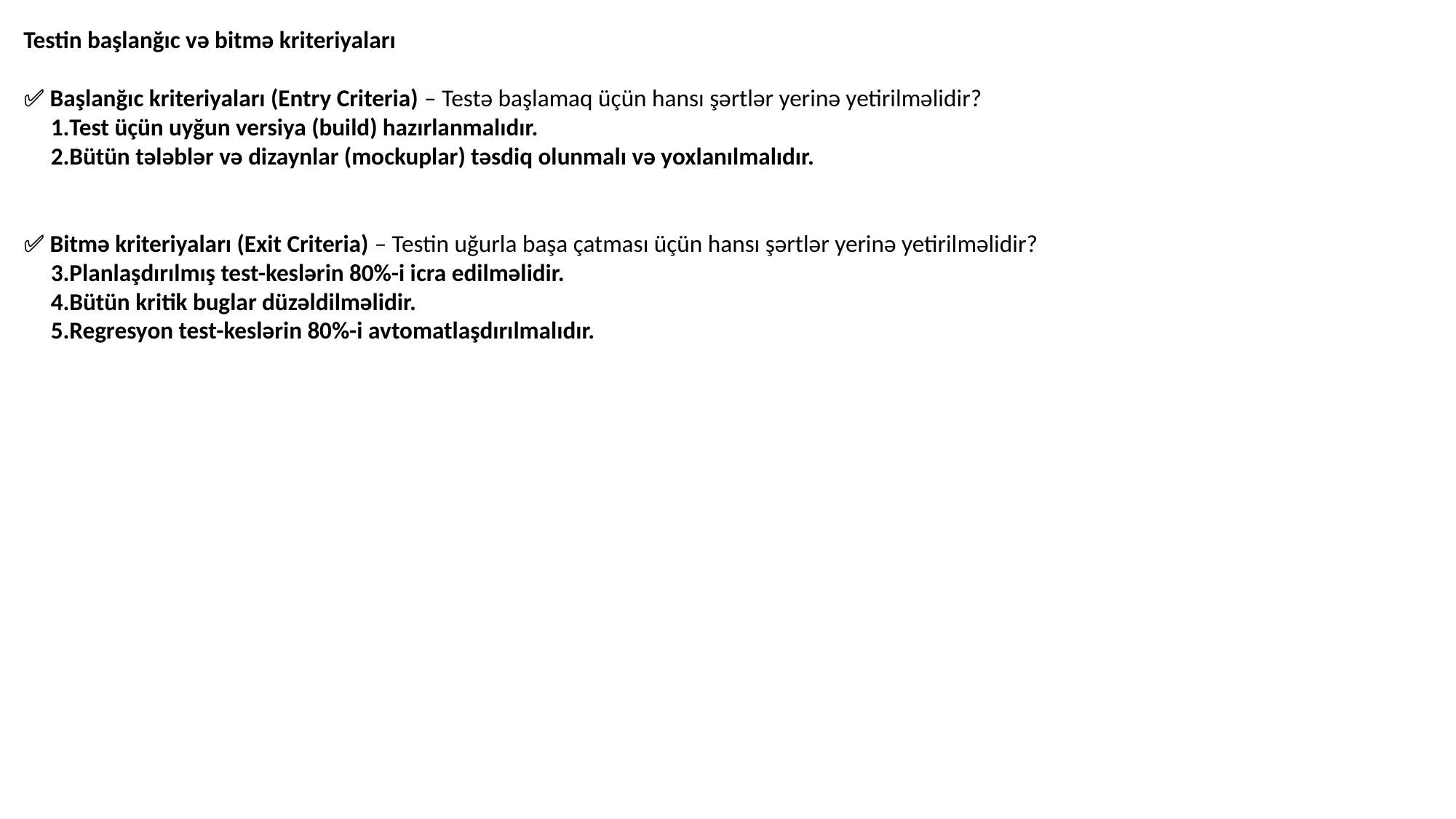

Testin başlanğıc və bitmə kriteriyaları

✅ Başlanğıc kriteriyaları (Entry Criteria) – Testə başlamaq üçün hansı şərtlər yerinə yetirilməlidir?
Test üçün uyğun versiya (build) hazırlanmalıdır.
Bütün tələblər və dizaynlar (mockuplar) təsdiq olunmalı və yoxlanılmalıdır.

✅ Bitmə kriteriyaları (Exit Criteria) – Testin uğurla başa çatması üçün hansı şərtlər yerinə yetirilməlidir?
Planlaşdırılmış test-keslərin 80%-i icra edilməlidir.
Bütün kritik buglar düzəldilməlidir.
Regresyon test-keslərin 80%-i avtomatlaşdırılmalıdır.